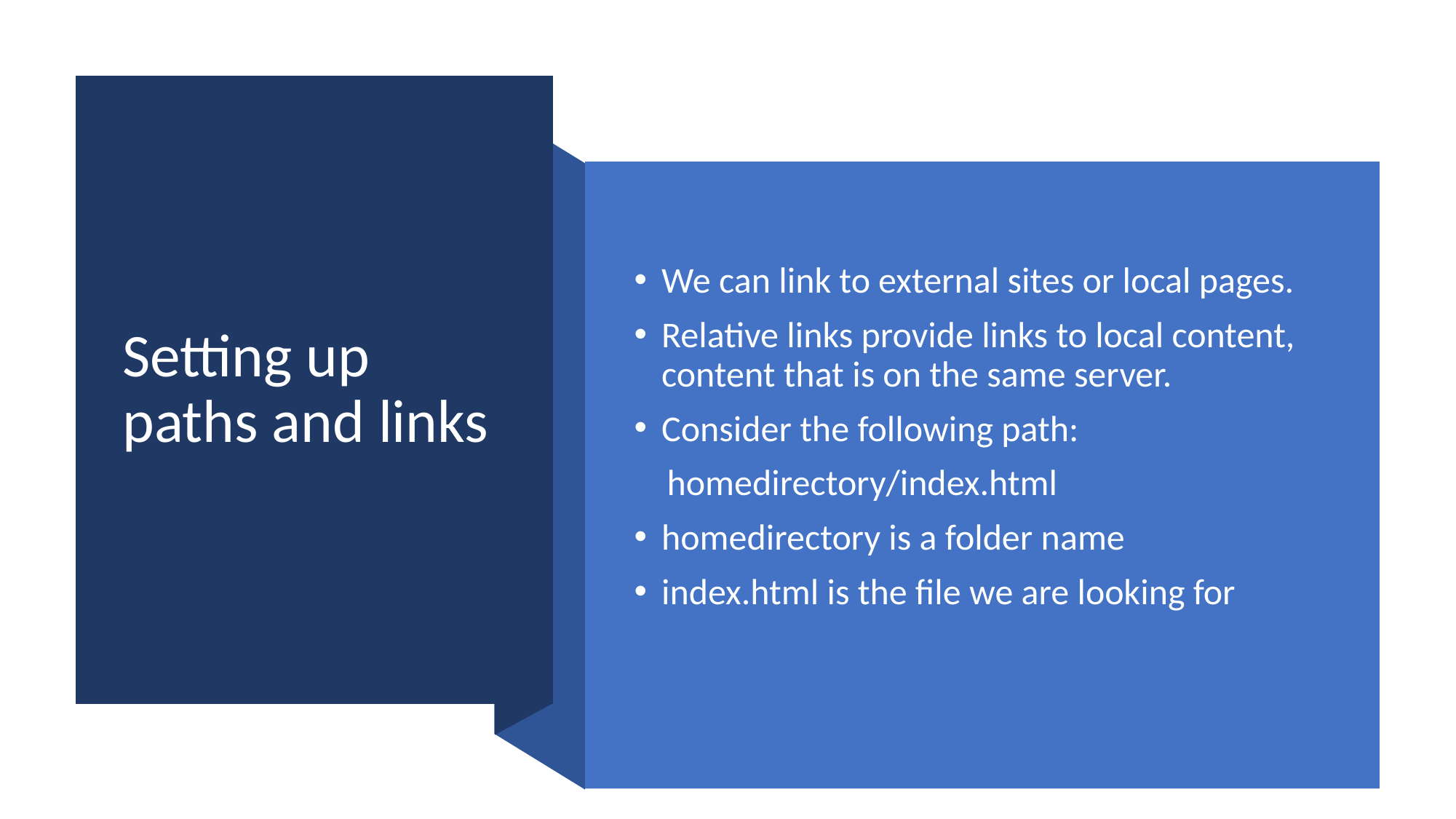

# Setting up paths and links

We can link to external sites or local pages.
Relative links provide links to local content, content that is on the same server.
Consider the following path:
    homedirectory/index.html
homedirectory is a folder name
index.html is the file we are looking for